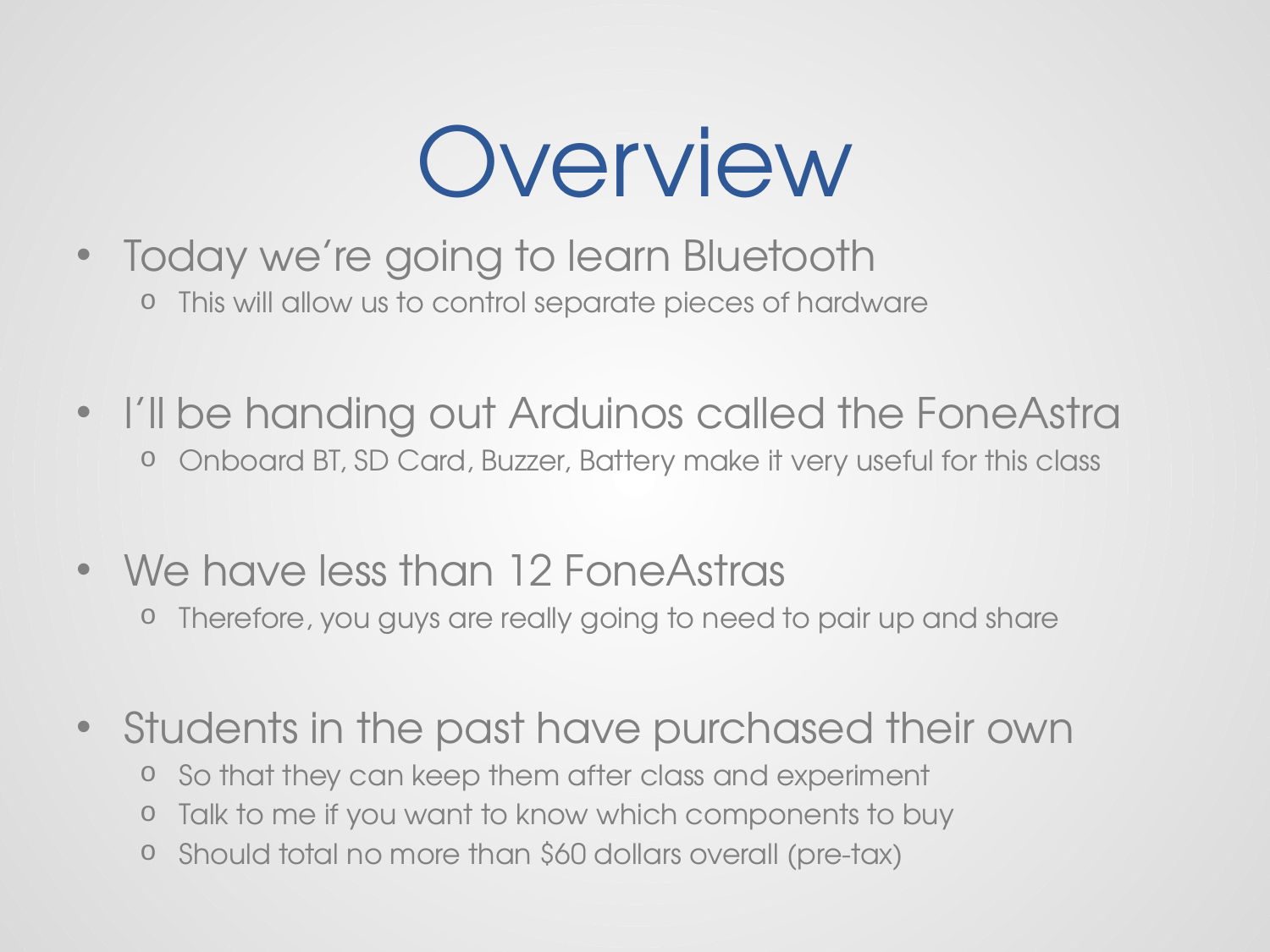

# Overview
Today we’re going to learn Bluetooth
This will allow us to control separate pieces of hardware

I’ll be handing out Arduinos called the FoneAstra
Onboard BT, SD Card, Buzzer, Battery make it very useful for this class

We have less than 12 FoneAstras
Therefore, you guys are really going to need to pair up and share

Students in the past have purchased their own
So that they can keep them after class and experiment
Talk to me if you want to know which components to buy
Should total no more than $60 dollars overall (pre-tax)